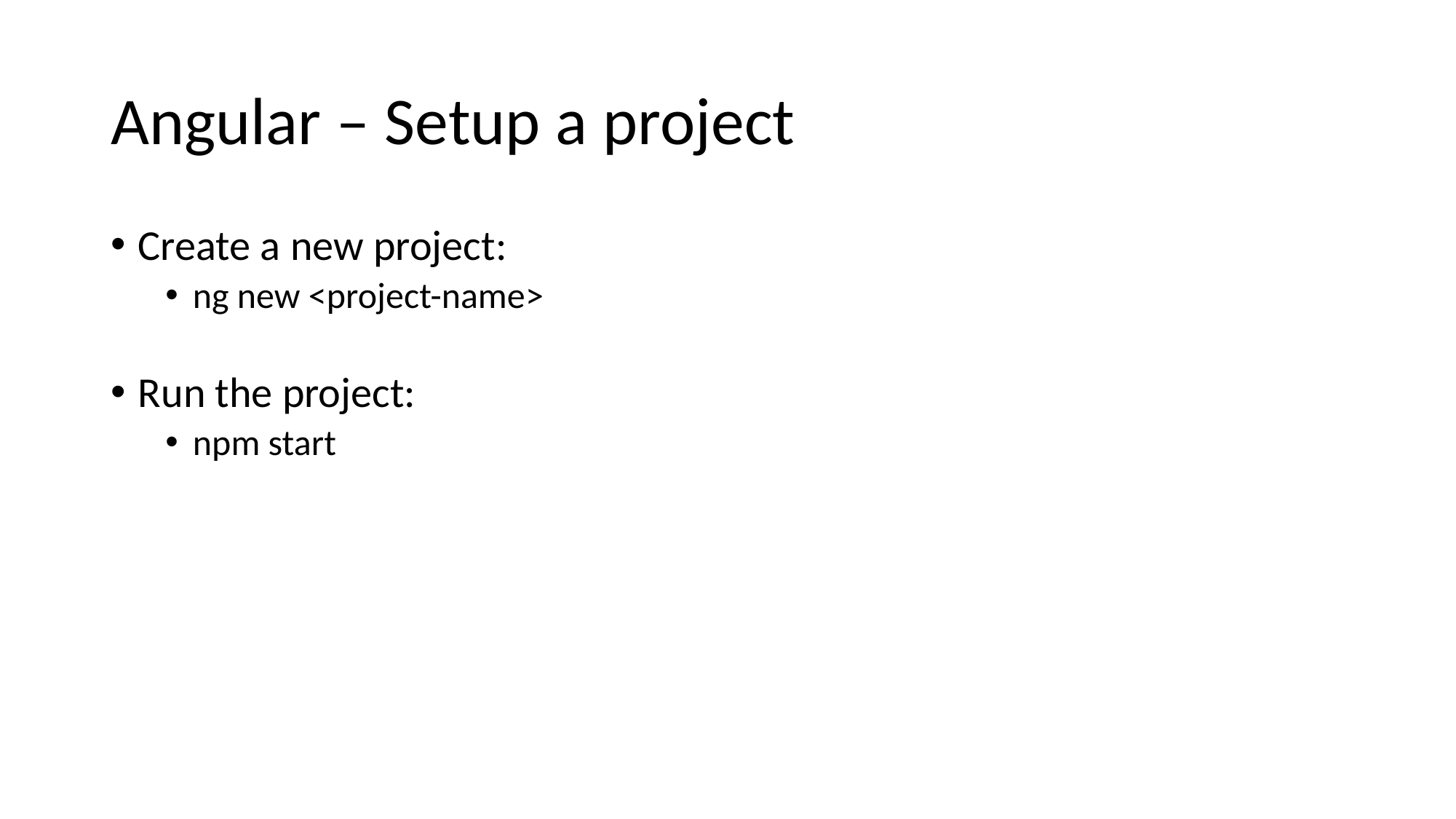

# Angular – Setup a project
Create a new project:
ng new <project-name>
Run the project:
npm start